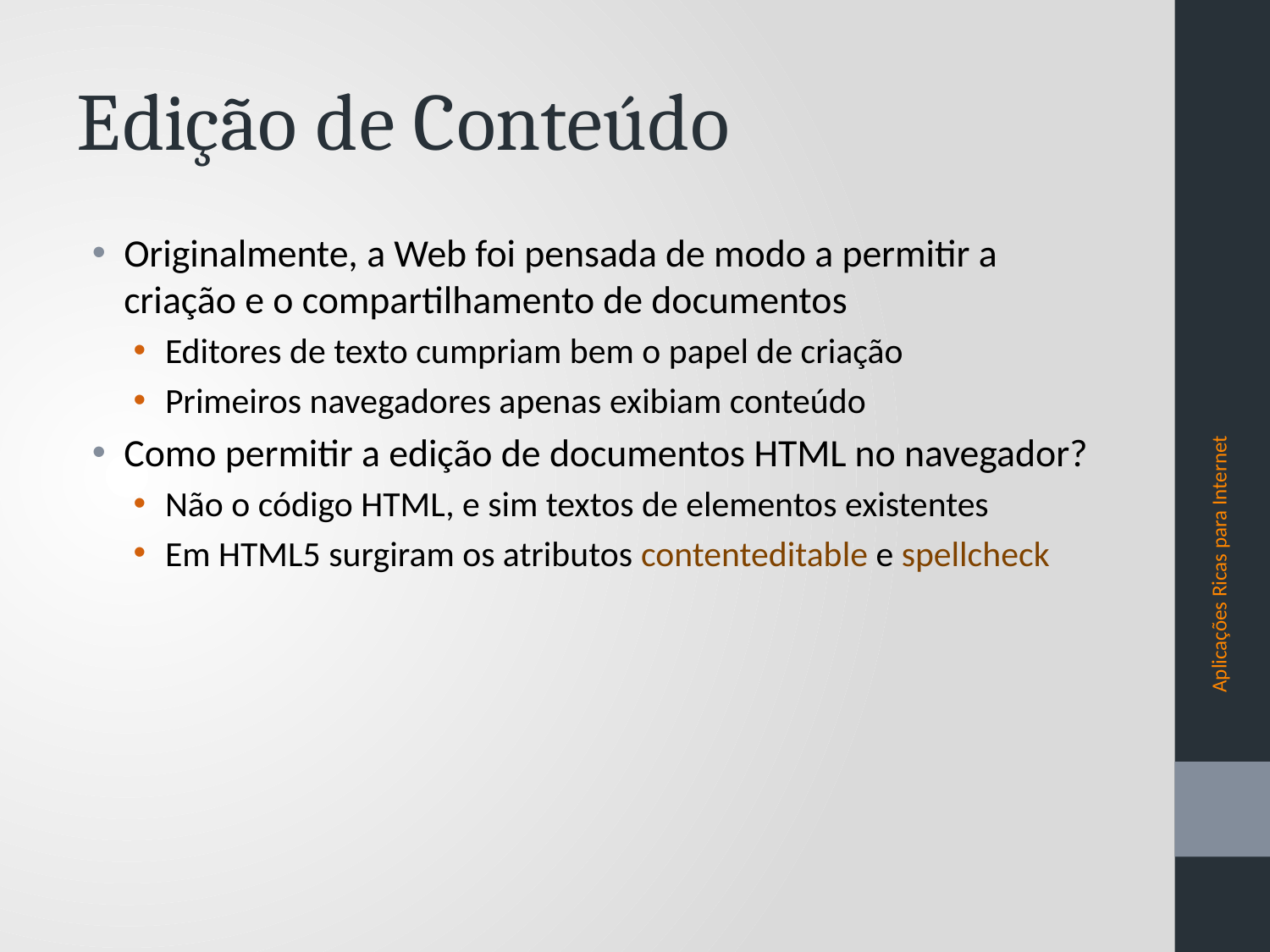

# Edição de Conteúdo
Originalmente, a Web foi pensada de modo a permitir a criação e o compartilhamento de documentos
Editores de texto cumpriam bem o papel de criação
Primeiros navegadores apenas exibiam conteúdo
Como permitir a edição de documentos HTML no navegador?
Não o código HTML, e sim textos de elementos existentes
Em HTML5 surgiram os atributos contenteditable e spellcheck
Aplicações Ricas para Internet